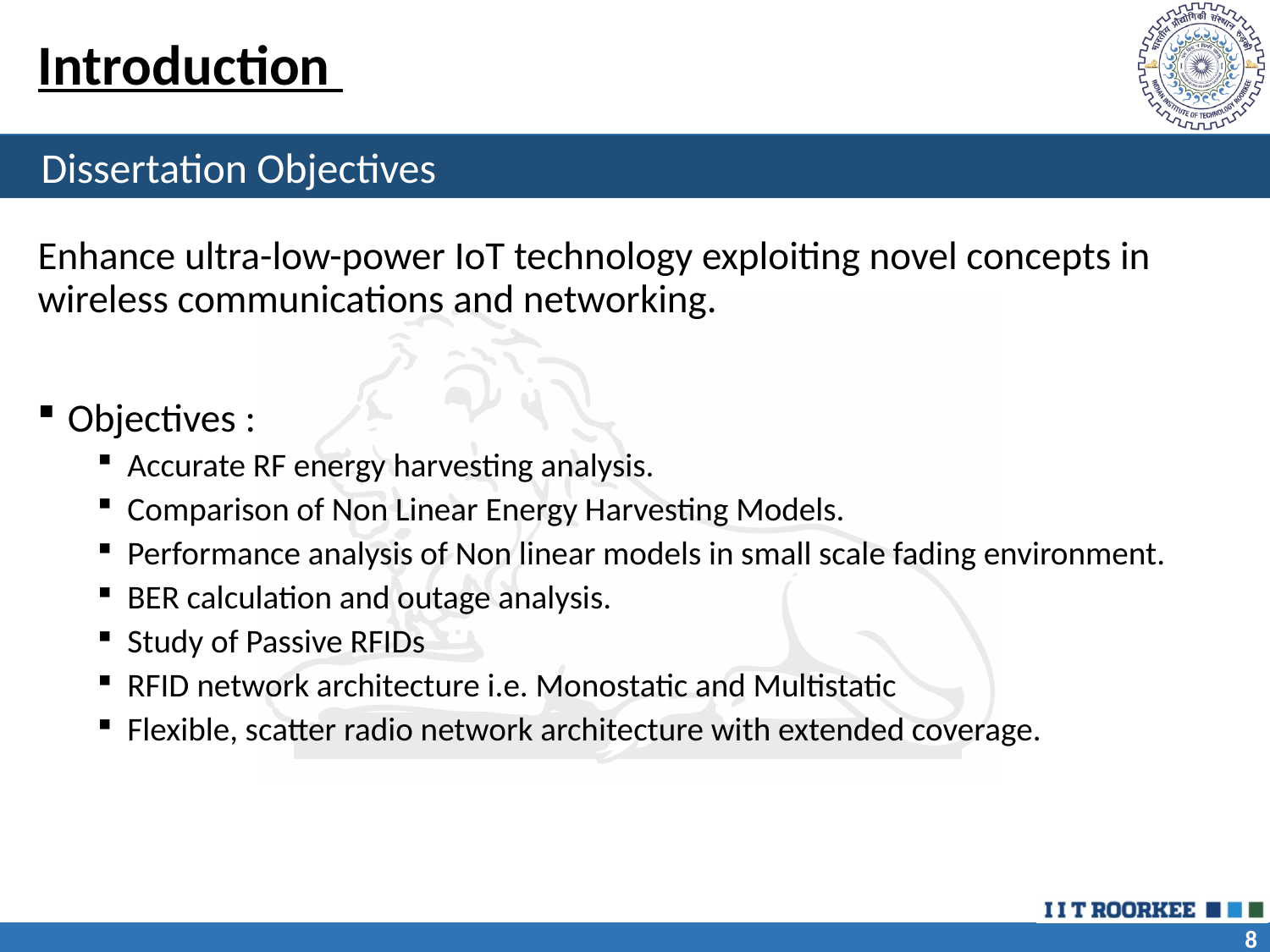

# Introduction
   Dissertation Objectives
Enhance ultra-low-power IoT technology exploiting novel concepts in wireless communications and networking.

Objectives :
Accurate RF energy harvesting analysis.
Comparison of Non Linear Energy Harvesting Models.
Performance analysis of Non linear models in small scale fading environment.
BER calculation and outage analysis.
Study of Passive RFIDs
RFID network architecture i.e. Monostatic and Multistatic
Flexible, scatter radio network architecture with extended coverage.